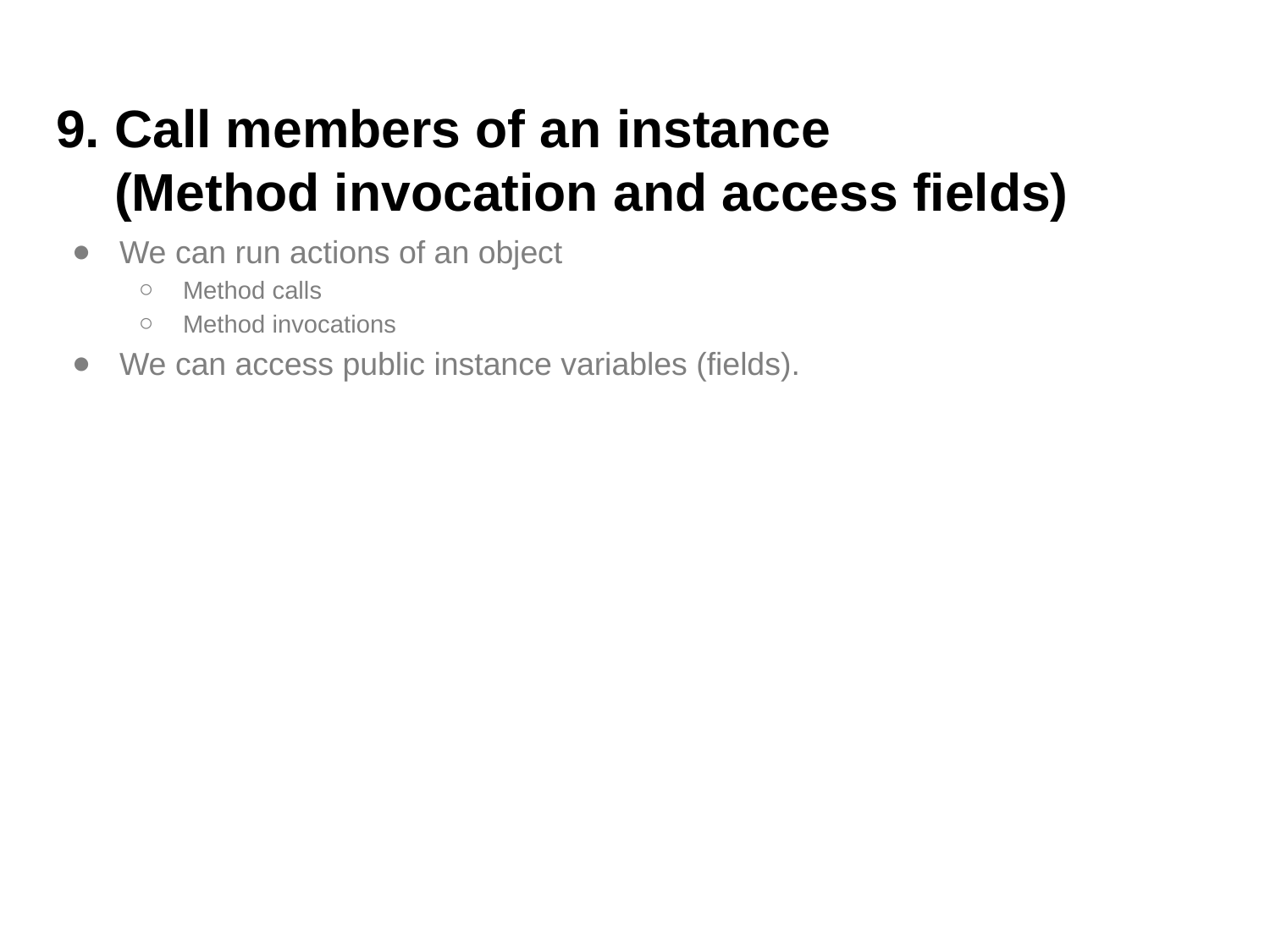

# 9. Call members of an instance (Method invocation and access fields)
We can run actions of an object
Method calls
Method invocations
We can access public instance variables (fields).